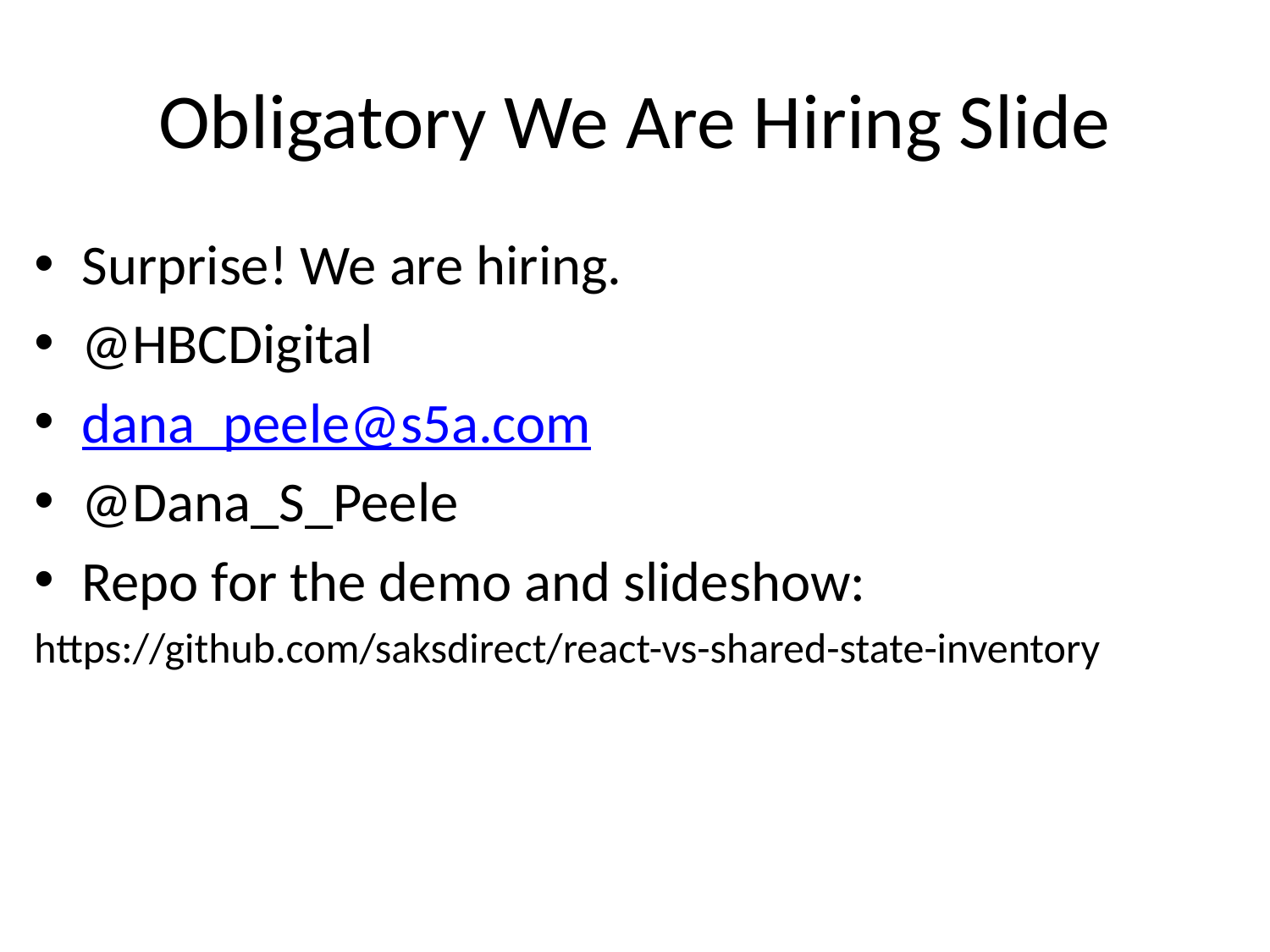

# Obligatory We Are Hiring Slide
Surprise! We are hiring.
@HBCDigital
dana_peele@s5a.com
@Dana_S_Peele
Repo for the demo and slideshow:
https://github.com/saksdirect/react-vs-shared-state-inventory